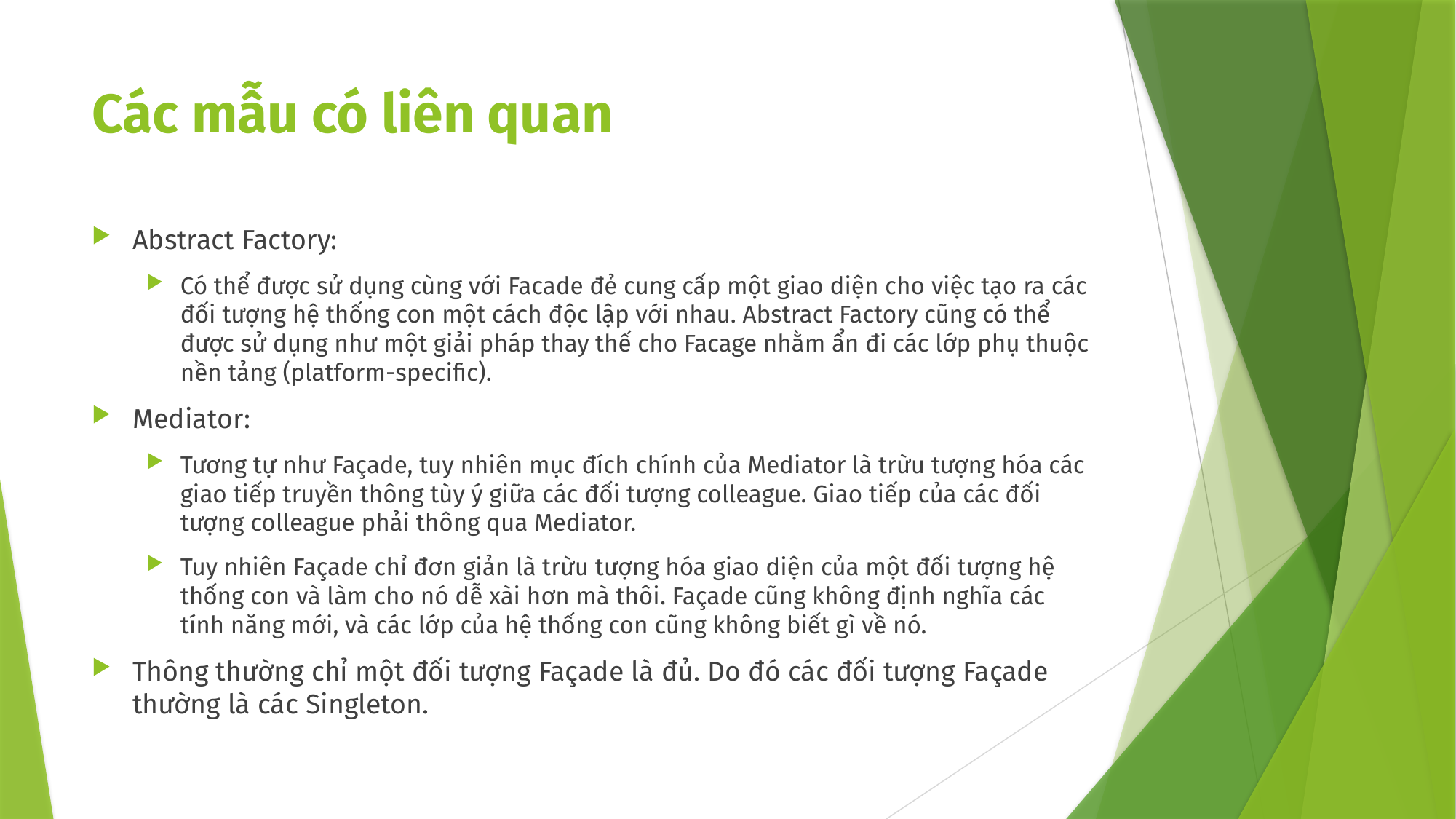

# Các mẫu có liên quan
Abstract Factory:
Có thể được sử dụng cùng với Facade đẻ cung cấp một giao diện cho việc tạo ra các đối tượng hệ thống con một cách độc lập với nhau. Abstract Factory cũng có thể được sử dụng như một giải pháp thay thế cho Facage nhằm ẩn đi các lớp phụ thuộc nền tảng (platform-specific).
Mediator:
Tương tự như Façade, tuy nhiên mục đích chính của Mediator là trừu tượng hóa các giao tiếp truyền thông tùy ý giữa các đối tượng colleague. Giao tiếp của các đối tượng colleague phải thông qua Mediator.
Tuy nhiên Façade chỉ đơn giản là trừu tượng hóa giao diện của một đối tượng hệ thống con và làm cho nó dễ xài hơn mà thôi. Façade cũng không định nghĩa các tính năng mới, và các lớp của hệ thống con cũng không biết gì về nó.
Thông thường chỉ một đối tượng Façade là đủ. Do đó các đối tượng Façade thường là các Singleton.